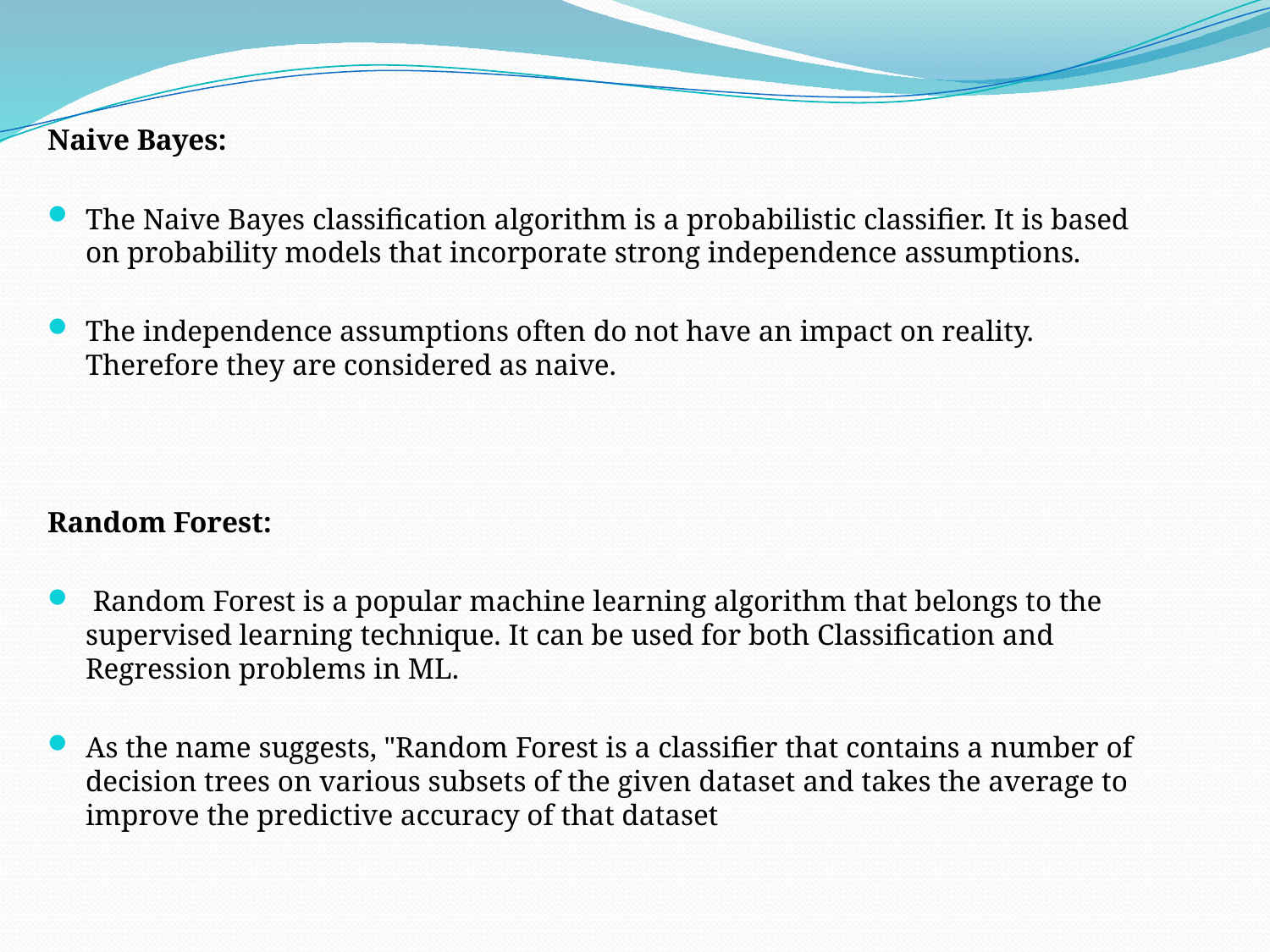

Naive Bayes:

The Naive Bayes classification algorithm is a probabilistic classifier. It is based on probability models that incorporate strong independence assumptions.

The independence assumptions often do not have an impact on reality. Therefore they are considered as naive.

Random Forest:

 Random Forest is a popular machine learning algorithm that belongs to the supervised learning technique. It can be used for both Classification and Regression problems in ML.

As the name suggests, "Random Forest is a classifier that contains a number of decision trees on various subsets of the given dataset and takes the average to improve the predictive accuracy of that dataset